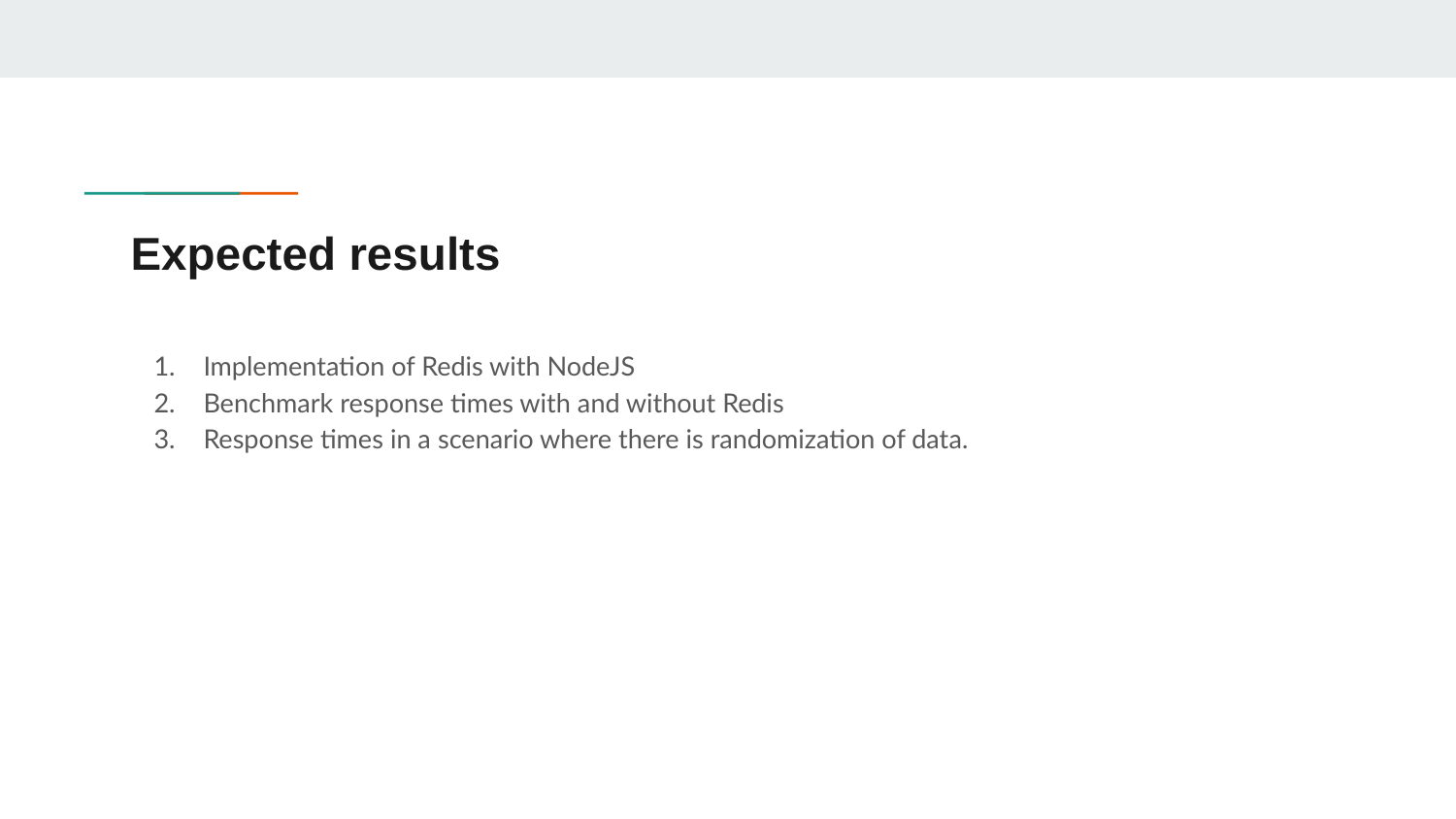

# Expected results
Implementation of Redis with NodeJS
Benchmark response times with and without Redis
Response times in a scenario where there is randomization of data.